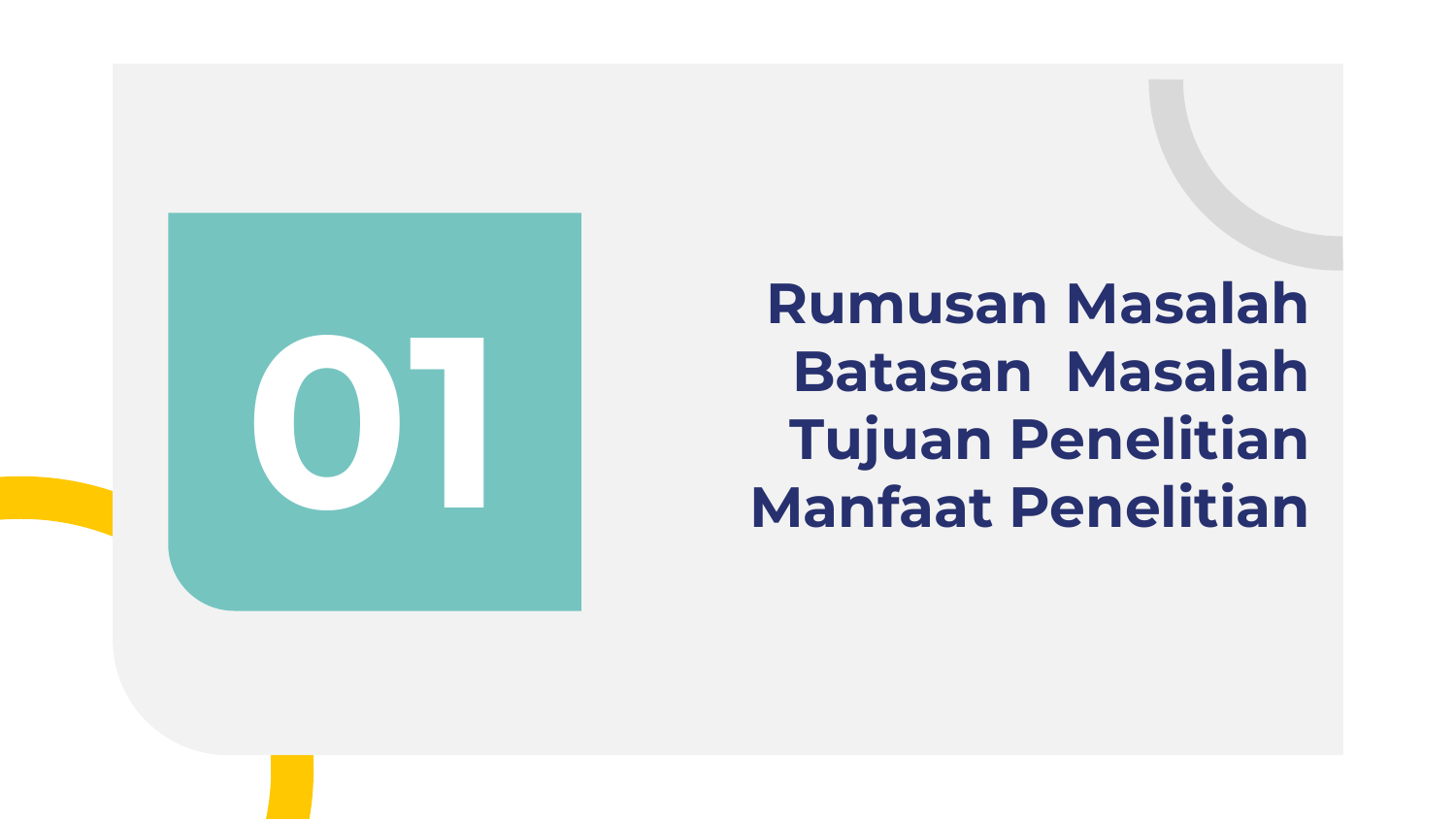

# Rumusan Masalah Batasan  Masalah Tujuan Penelitian Manfaat Penelitian
01